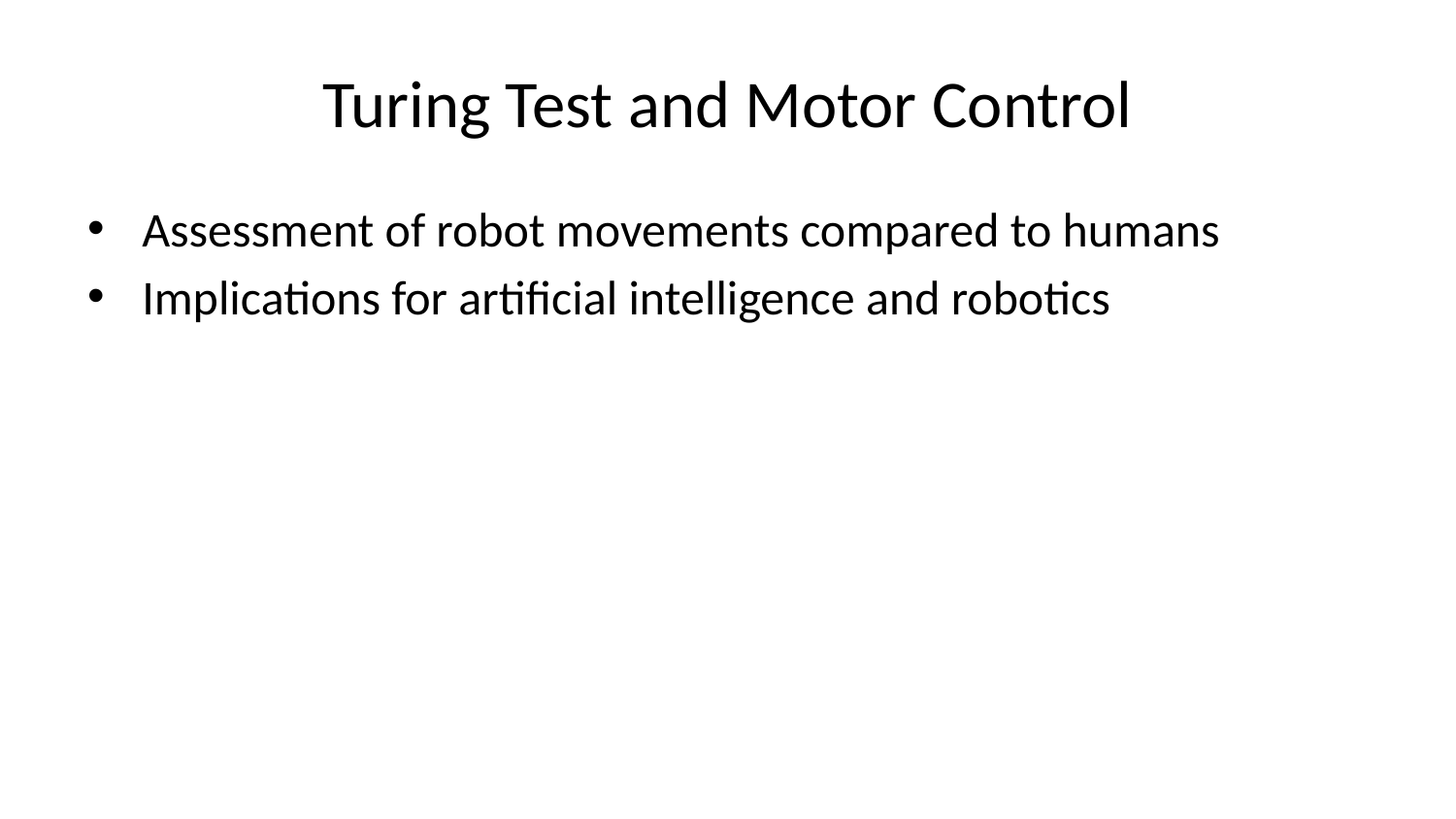

# Turing Test and Motor Control
Assessment of robot movements compared to humans
Implications for artificial intelligence and robotics